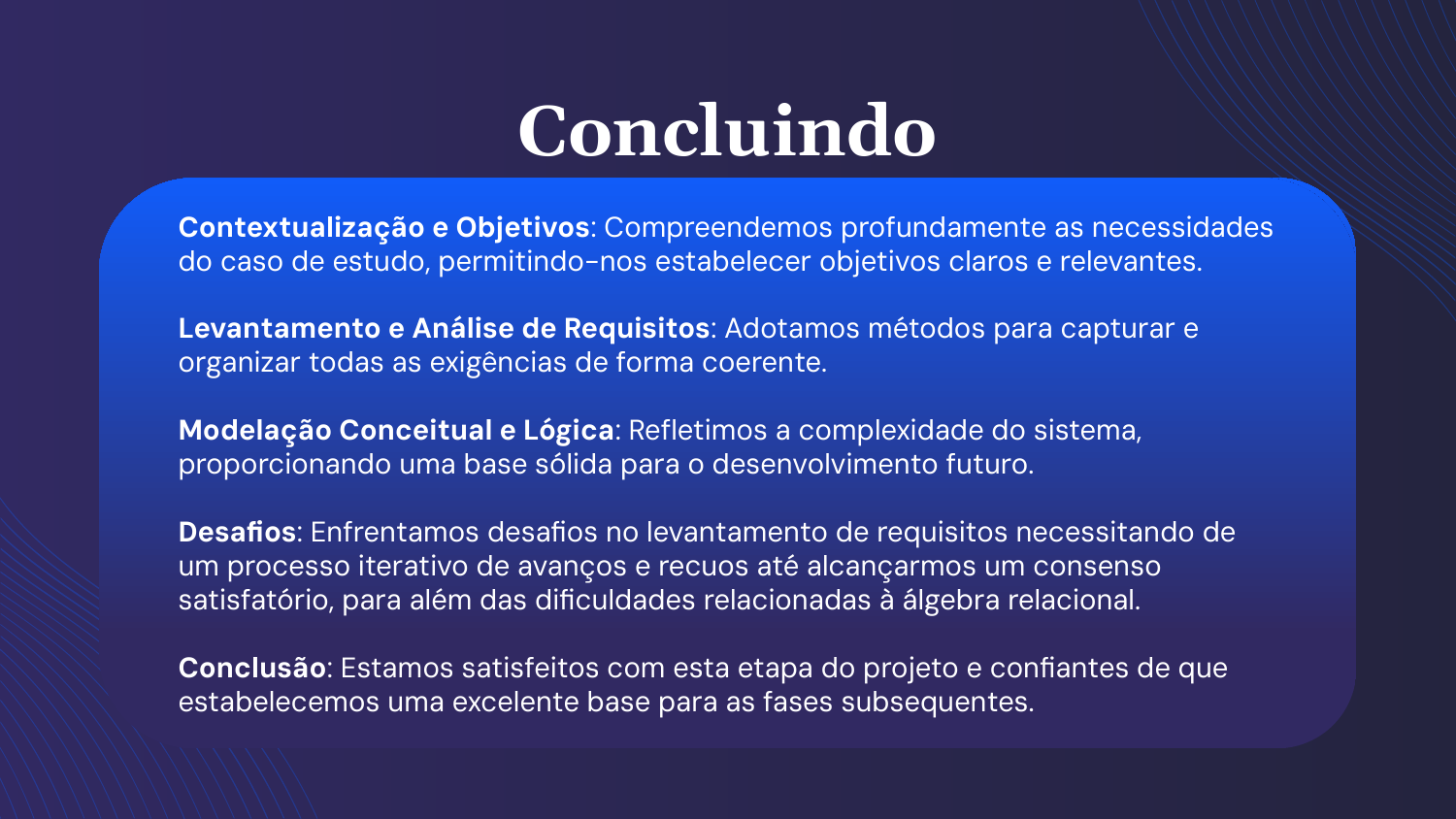

# Concluindo

Contextualização e Objetivos: Compreendemos profundamente as necessidades do caso de estudo, permitindo-nos estabelecer objetivos claros e relevantes.

Levantamento e Análise de Requisitos: Adotamos métodos para capturar e organizar todas as exigências de forma coerente.

Modelação Conceitual e Lógica: Refletimos a complexidade do sistema, proporcionando uma base sólida para o desenvolvimento futuro.

Desafios: Enfrentamos desafios no levantamento de requisitos necessitando de um processo iterativo de avanços e recuos até alcançarmos um consenso satisfatório, para além das dificuldades relacionadas à álgebra relacional.

Conclusão: Estamos satisfeitos com esta etapa do projeto e confiantes de que estabelecemos uma excelente base para as fases subsequentes.